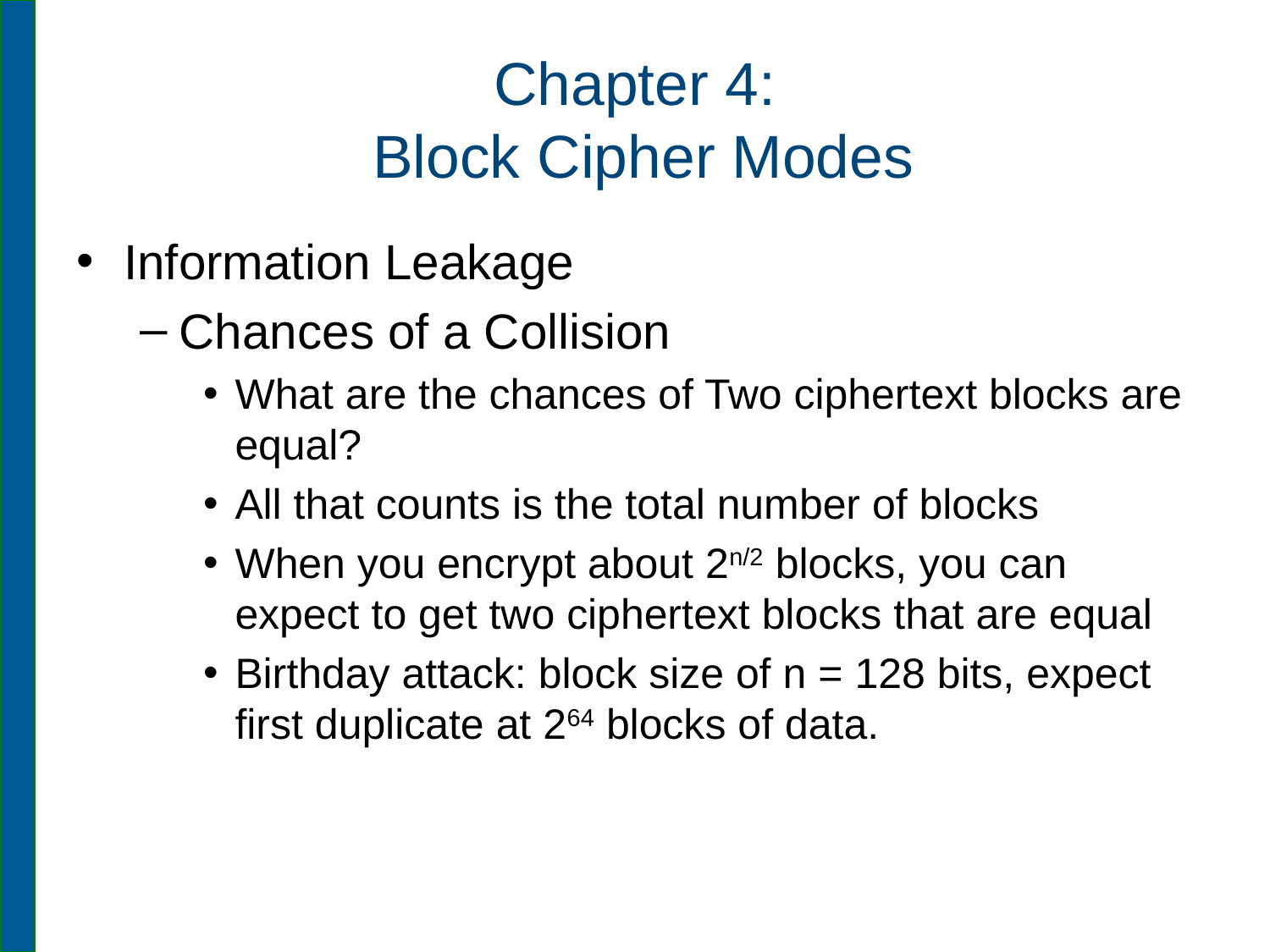

# Chapter 4: Block Cipher Modes
Information Leakage
Chances of a Collision
What are the chances of Two ciphertext blocks are equal?
All that counts is the total number of blocks
When you encrypt about 2n/2 blocks, you can expect to get two ciphertext blocks that are equal
Birthday attack: block size of n = 128 bits, expect first duplicate at 264 blocks of data.